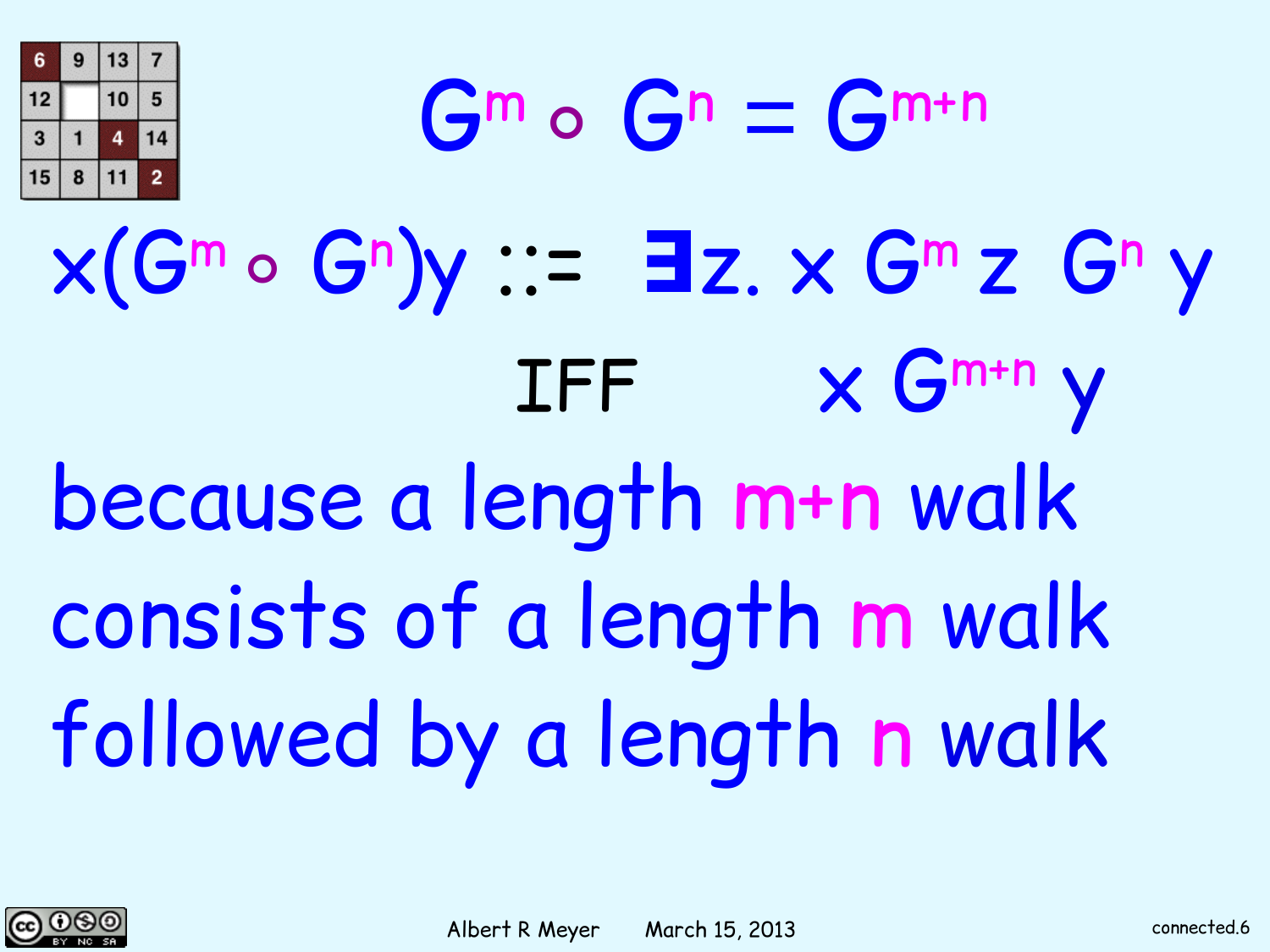

# Gm ∘ Gn = Gm+n
x(Gm ∘ Gn)y ::=  ∃z. x Gm z  Gn y
                      IFF       x Gm+n y
because a length m+n walk
consists of a length m walk
followed by a length n walk

connected.6